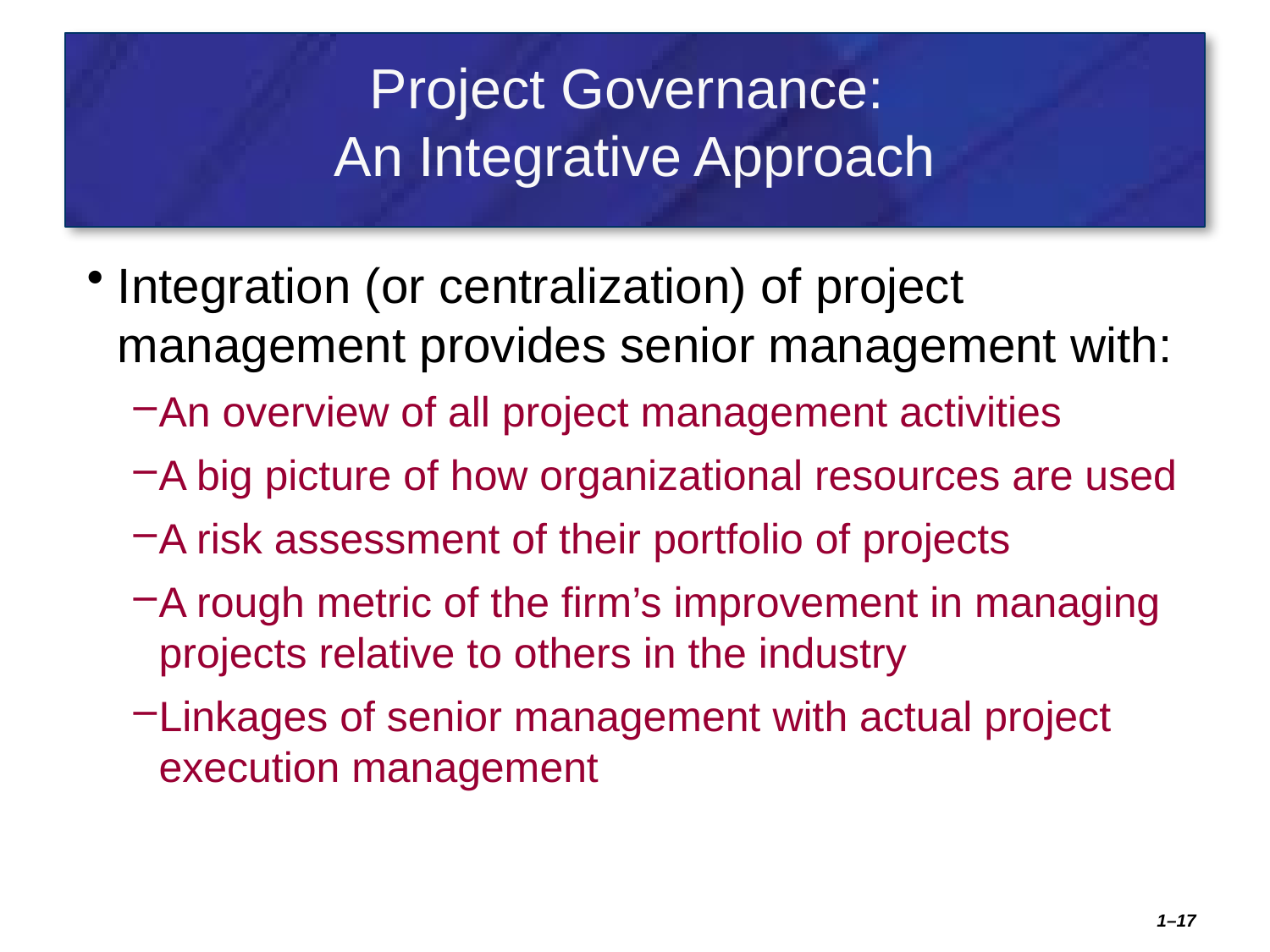

# Project Governance: An Integrative Approach
Integration (or centralization) of project management provides senior management with:
An overview of all project management activities
A big picture of how organizational resources are used
A risk assessment of their portfolio of projects
A rough metric of the firm’s improvement in managing projects relative to others in the industry
Linkages of senior management with actual project execution management
1–17